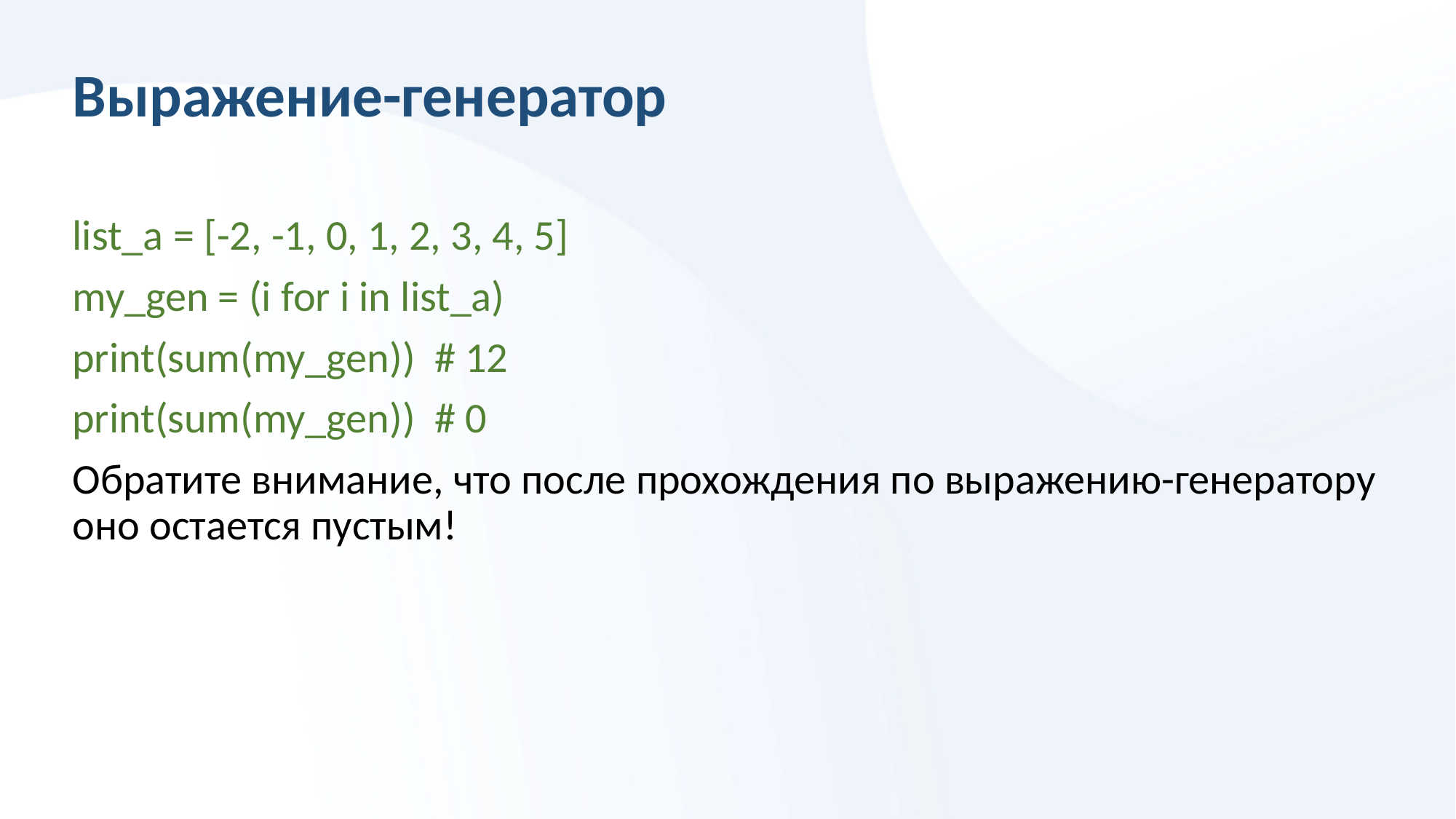

# Выражение-генератор
list_a = [-2, -1, 0, 1, 2, 3, 4, 5]
my_gen = (i for i in list_a)
print(sum(my_gen))  # 12
print(sum(my_gen))  # 0
Обратите внимание, что после прохождения по выражению-генератору оно остается пустым!